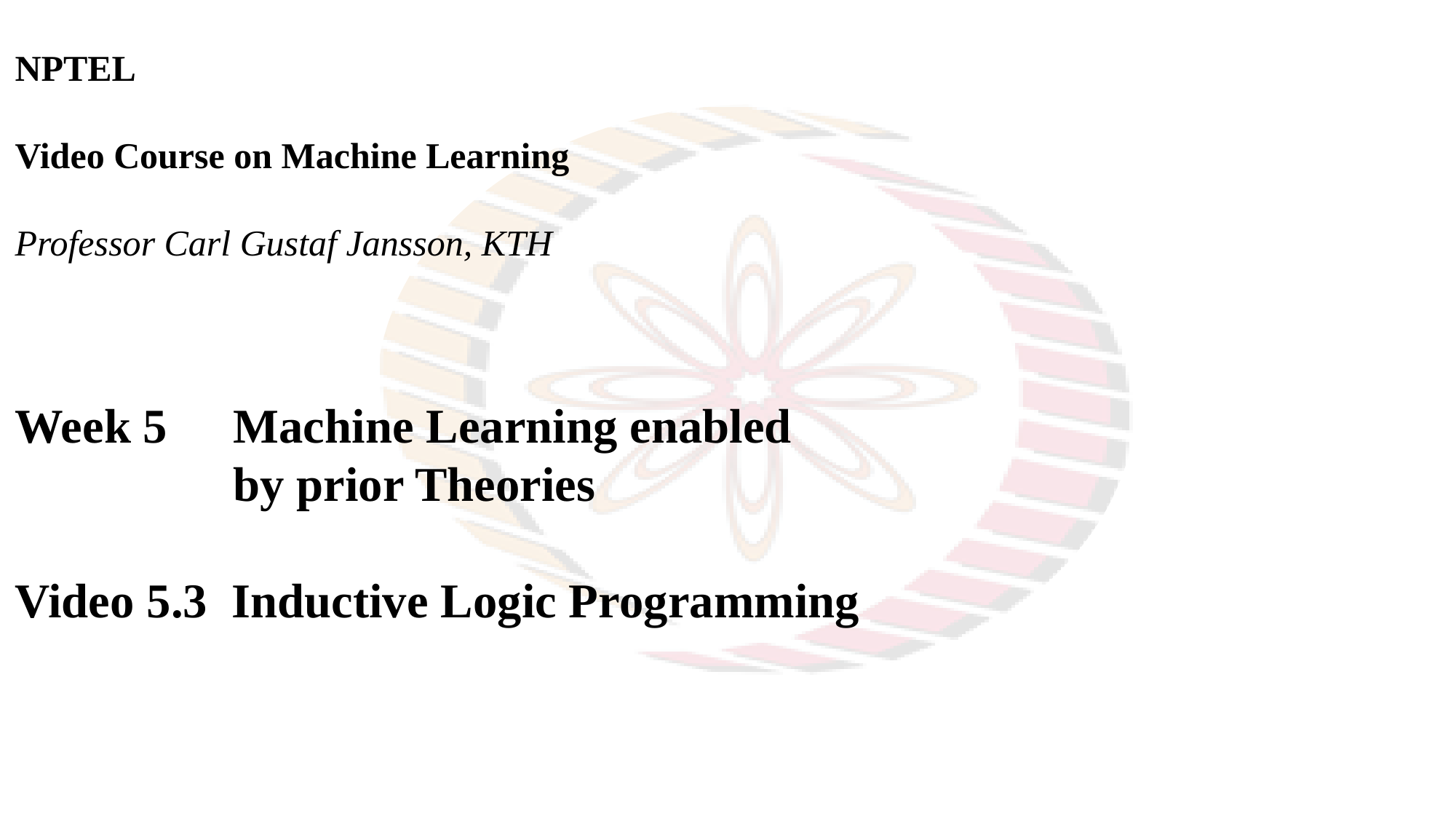

NPTEL

Video Course on Machine Learning

Professor Carl Gustaf Jansson, KTH

Week 5 	Machine Learning enabled
		by prior Theories

Video 5.3  Inductive Logic Programming